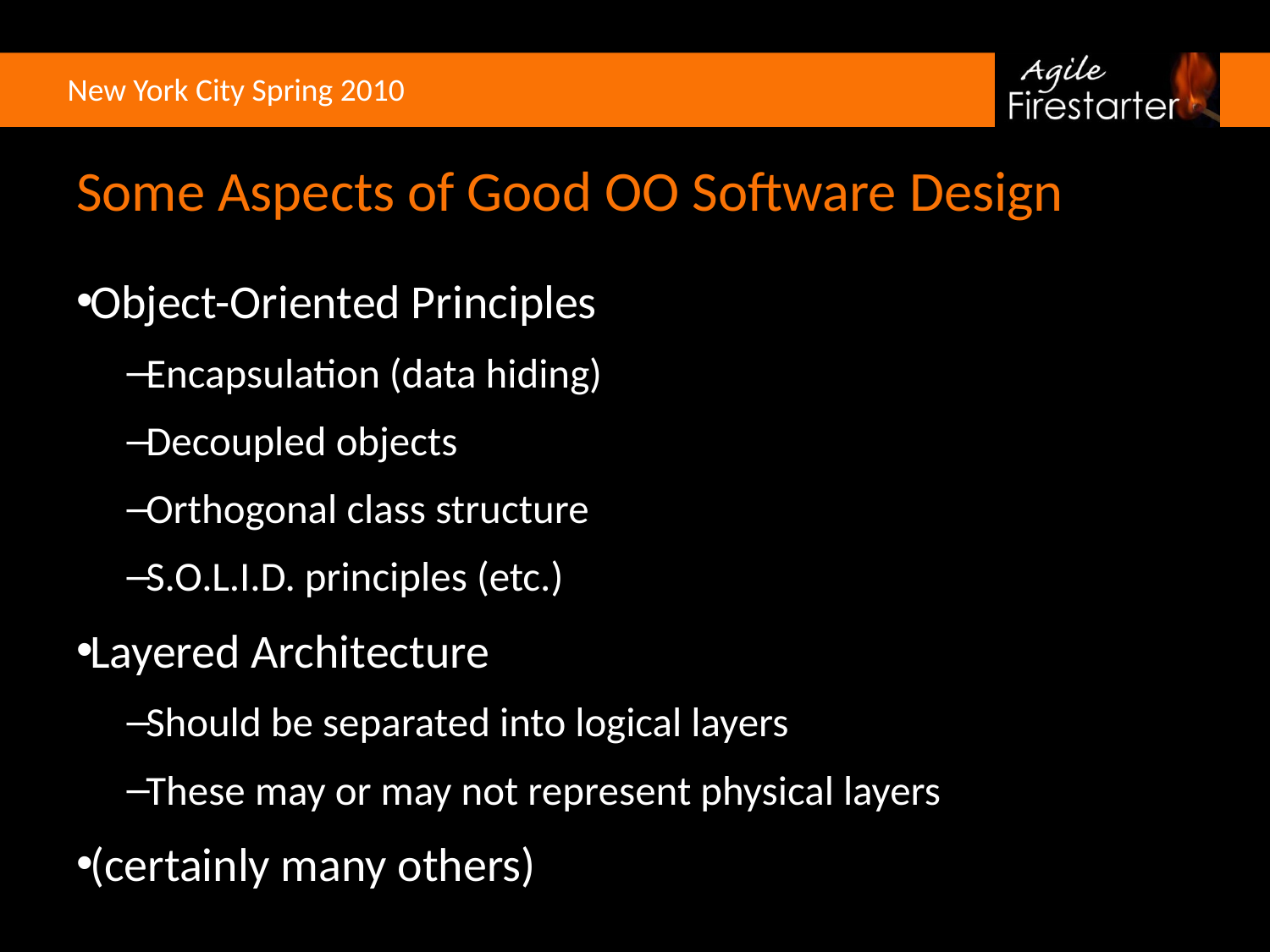

# Some Aspects of Good OO Software Design
Object-Oriented Principles
Encapsulation (data hiding)
Decoupled objects
Orthogonal class structure
S.O.L.I.D. principles (etc.)
Layered Architecture
Should be separated into logical layers
These may or may not represent physical layers
(certainly many others)